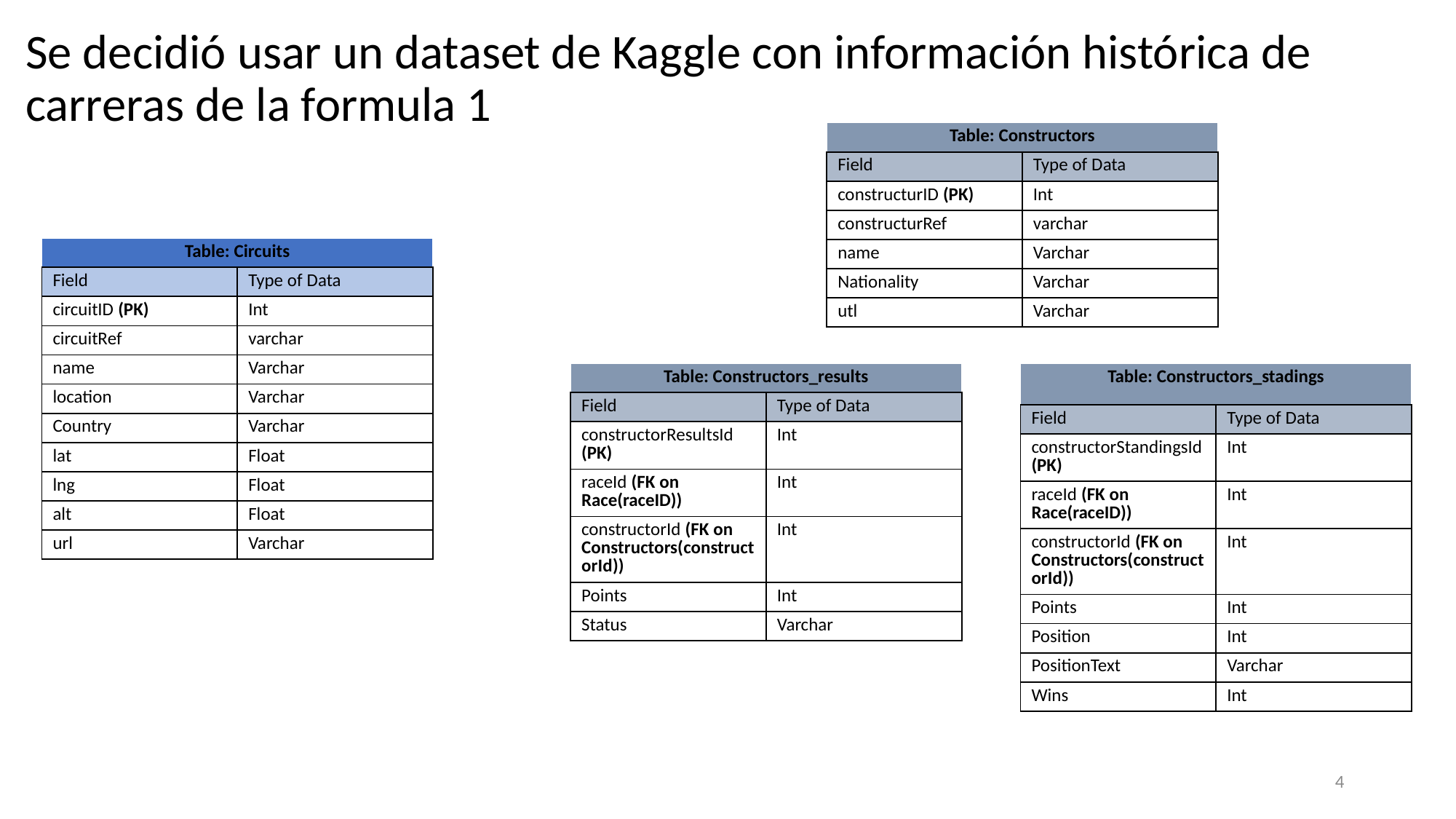

# Se decidió usar un dataset de Kaggle con información histórica de carreras de la formula 1
| Table: Constructors |  |
| --- | --- |
| Field | Type of Data |
| constructurID (PK) | Int |
| constructurRef | varchar |
| name | Varchar |
| Nationality | Varchar |
| utl | Varchar |
| Table: Circuits |  |
| --- | --- |
| Field | Type of Data |
| circuitID (PK) | Int |
| circuitRef | varchar |
| name | Varchar |
| location | Varchar |
| Country | Varchar |
| lat | Float |
| lng | Float |
| alt | Float |
| url | Varchar |
| Table: Constructors\_results |  |
| --- | --- |
| Field | Type of Data |
| constructorResultsId (PK) | Int |
| raceId (FK on Race(raceID)) | Int |
| constructorId (FK on Constructors(constructorId)) | Int |
| Points | Int |
| Status | Varchar |
| Table: Constructors\_stadings |  |
| --- | --- |
| Field | Type of Data |
| constructorStandingsId (PK) | Int |
| raceId (FK on Race(raceID)) | Int |
| constructorId (FK on Constructors(constructorId)) | Int |
| Points | Int |
| Position | Int |
| PositionText | Varchar |
| Wins | Int |
4